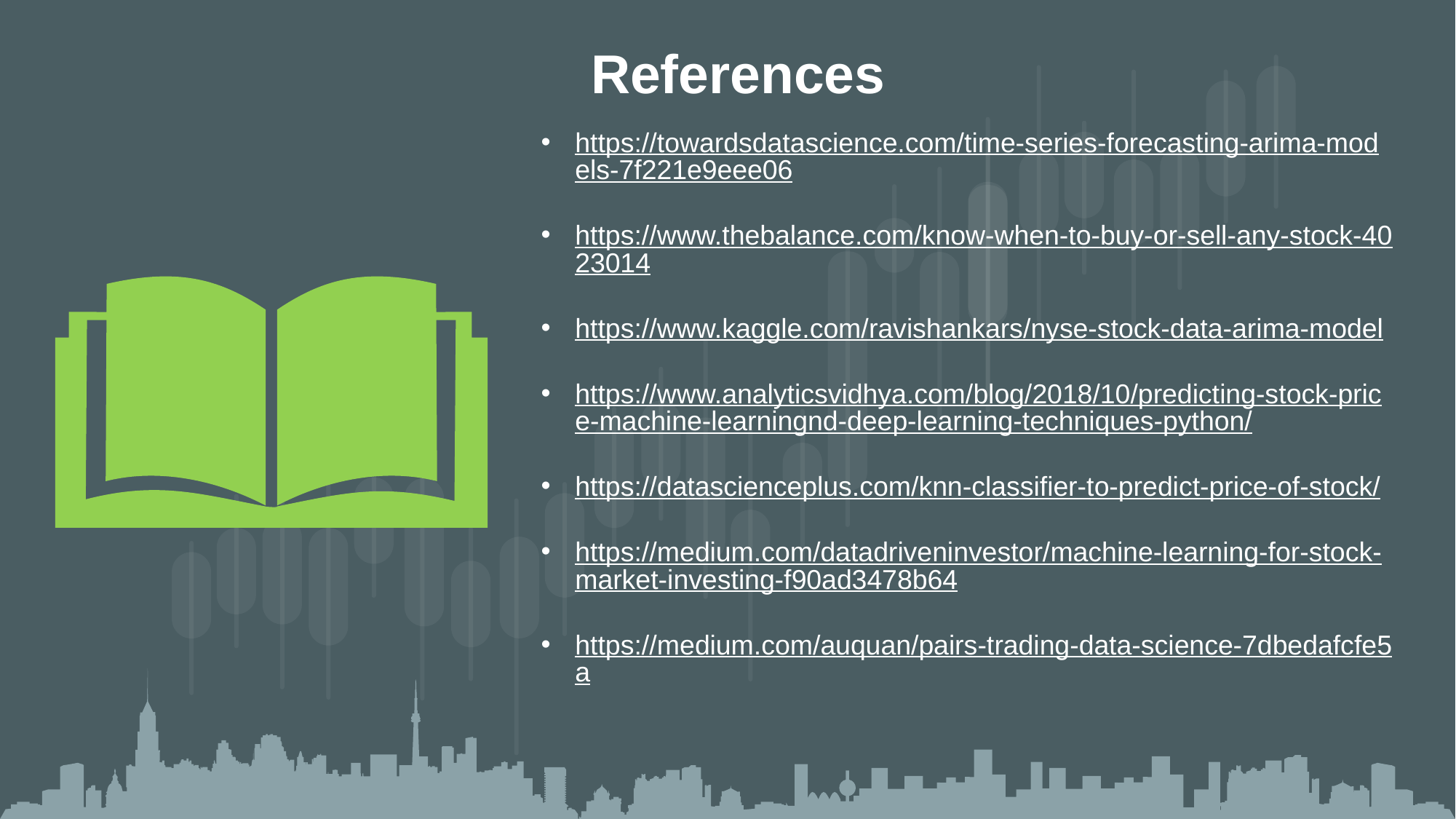

References
https://towardsdatascience.com/time-series-forecasting-arima-models-7f221e9eee06

https://www.thebalance.com/know-when-to-buy-or-sell-any-stock-4023014

https://www.kaggle.com/ravishankars/nyse-stock-data-arima-model

https://www.analyticsvidhya.com/blog/2018/10/predicting-stock-price-machine-learningnd-deep-learning-techniques-python/

https://datascienceplus.com/knn-classifier-to-predict-price-of-stock/

https://medium.com/datadriveninvestor/machine-learning-for-stock-market-investing-f90ad3478b64

https://medium.com/auquan/pairs-trading-data-science-7dbedafcfe5a